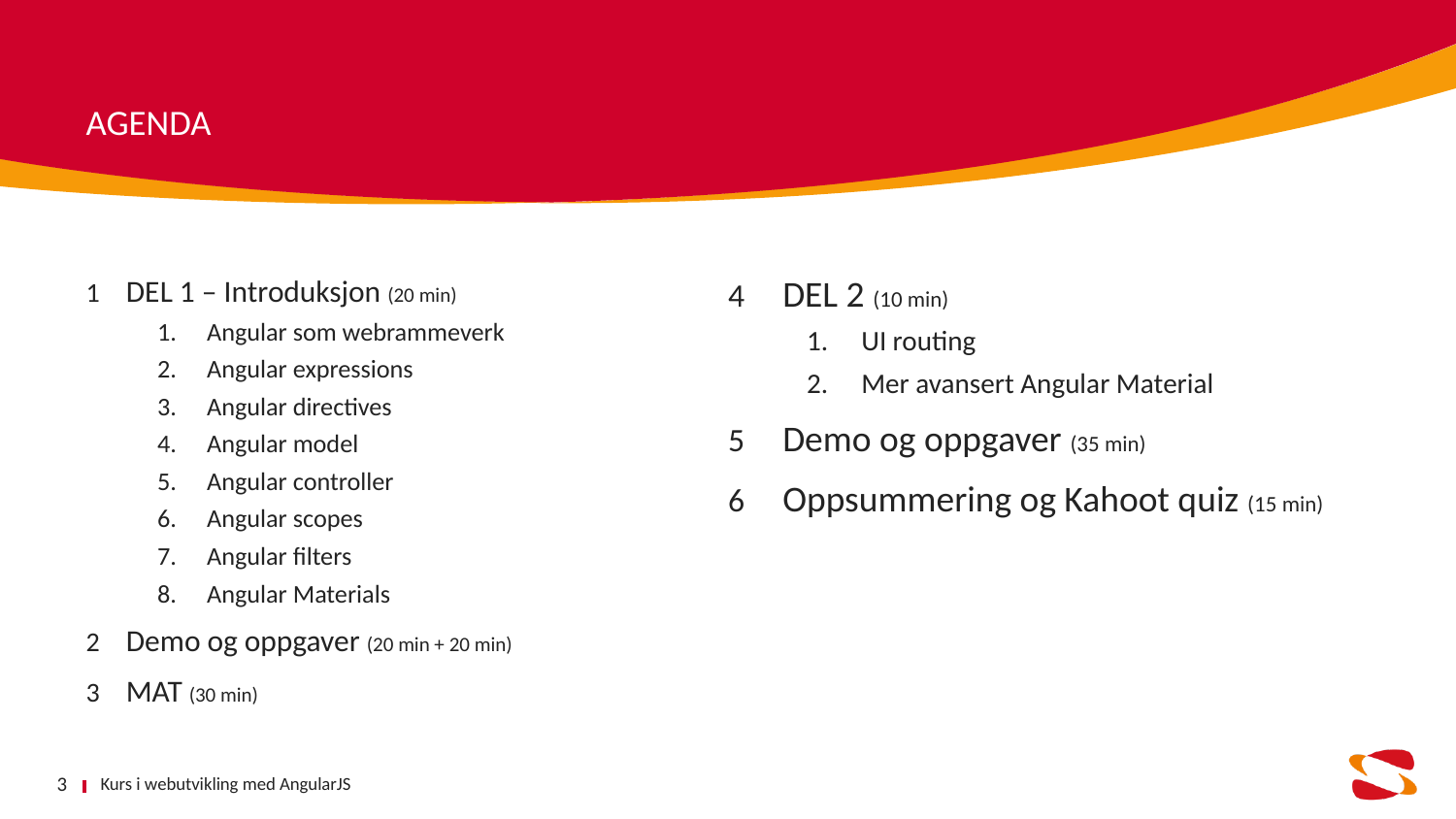

AGENDA
DEL 2 (10 min)
UI routing
Mer avansert Angular Material
Demo og oppgaver (35 min)
Oppsummering og Kahoot quiz (15 min)

DEL 1 – Introduksjon (20 min)
Angular som webrammeverk
Angular expressions
Angular directives
Angular model
Angular controller
Angular scopes
Angular filters
Angular Materials
Demo og oppgaver (20 min + 20 min)
MAT (30 min)

Kurs i webutvikling med AngularJS
3